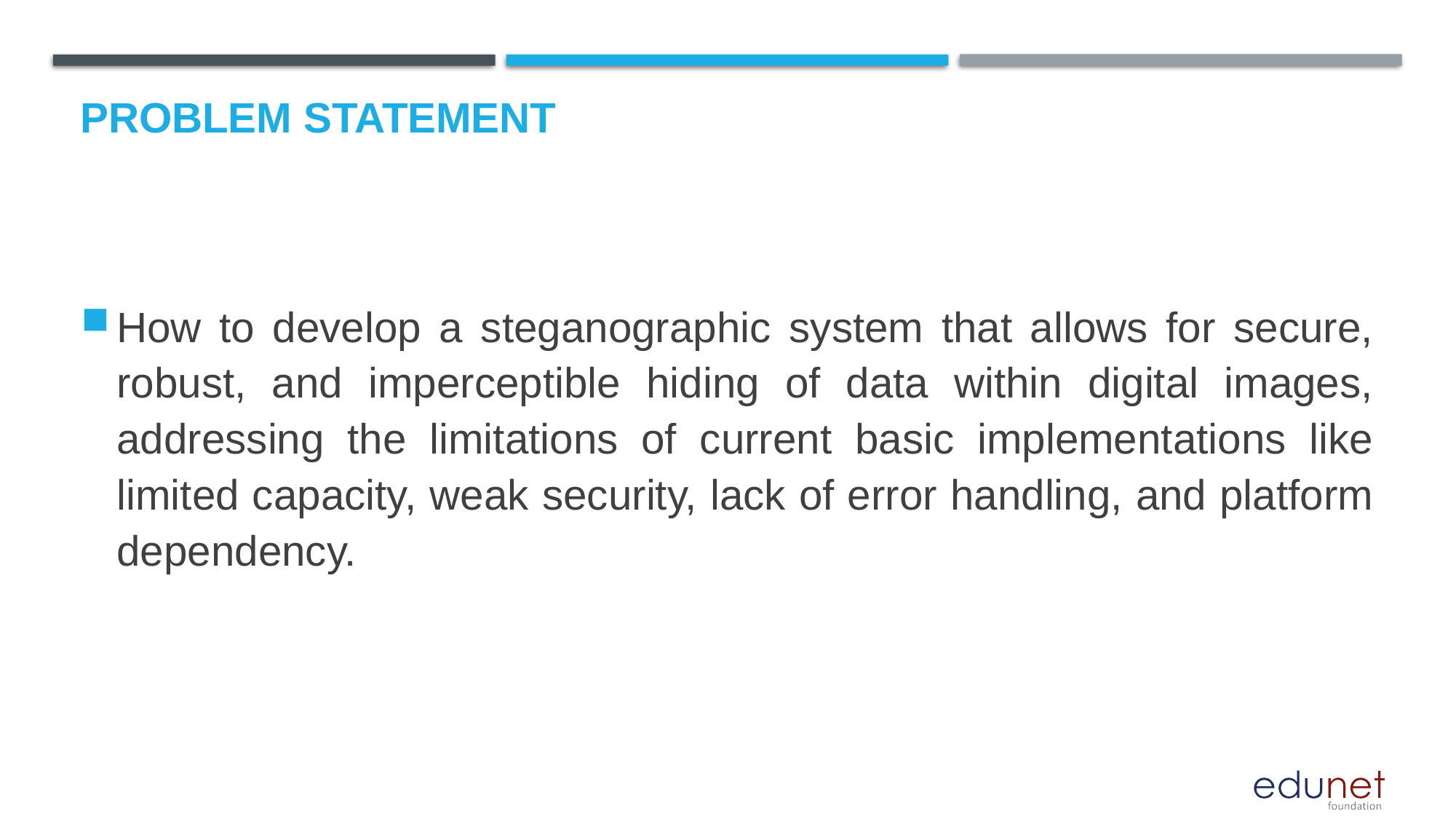

# Problem Statement
How to develop a steganographic system that allows for secure, robust, and imperceptible hiding of data within digital images, addressing the limitations of current basic implementations like limited capacity, weak security, lack of error handling, and platform dependency.